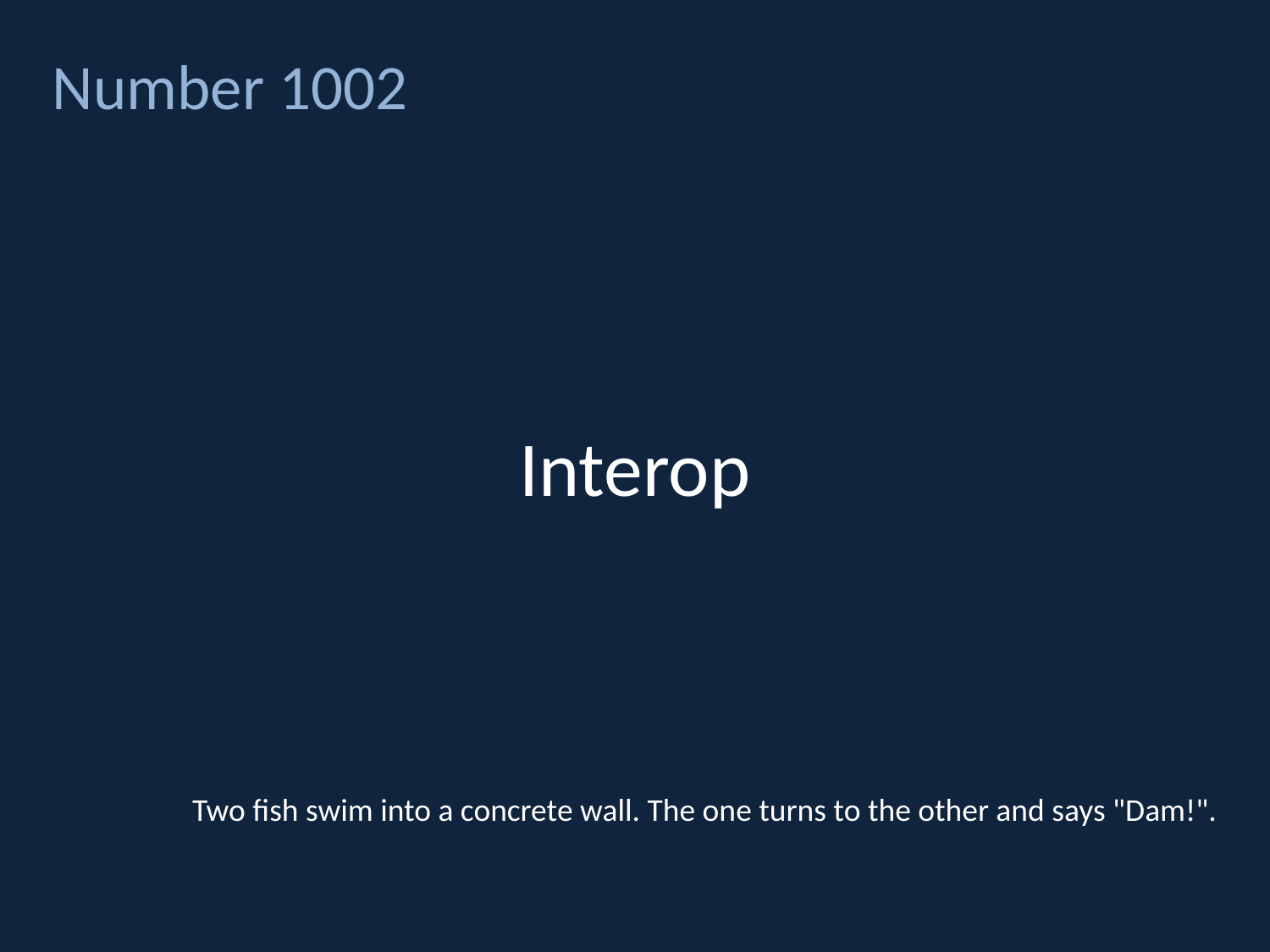

# Interop
Number 1002
Two fish swim into a concrete wall. The one turns to the other and says "Dam!".